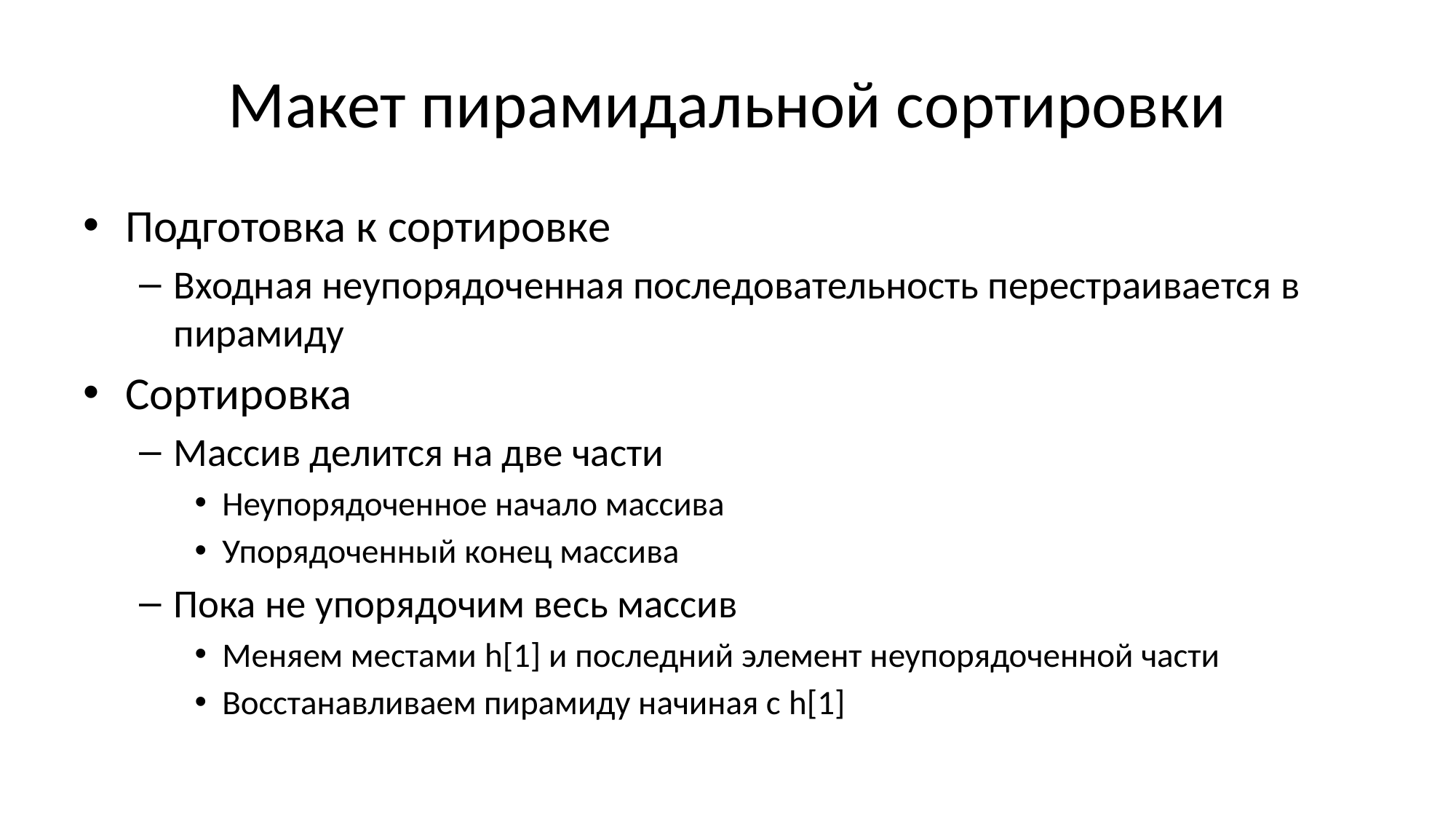

# Макет пирамидальной сортировки
Подготовка к сортировке
Входная неупорядоченная последовательность перестраивается в пирамиду
Сортировка
Массив делится на две части
Неупорядоченное начало массива
Упорядоченный конец массива
Пока не упорядочим весь массив
Меняем местами h[1] и последний элемент неупорядоченной части
Восстанавливаем пирамиду начиная с h[1]